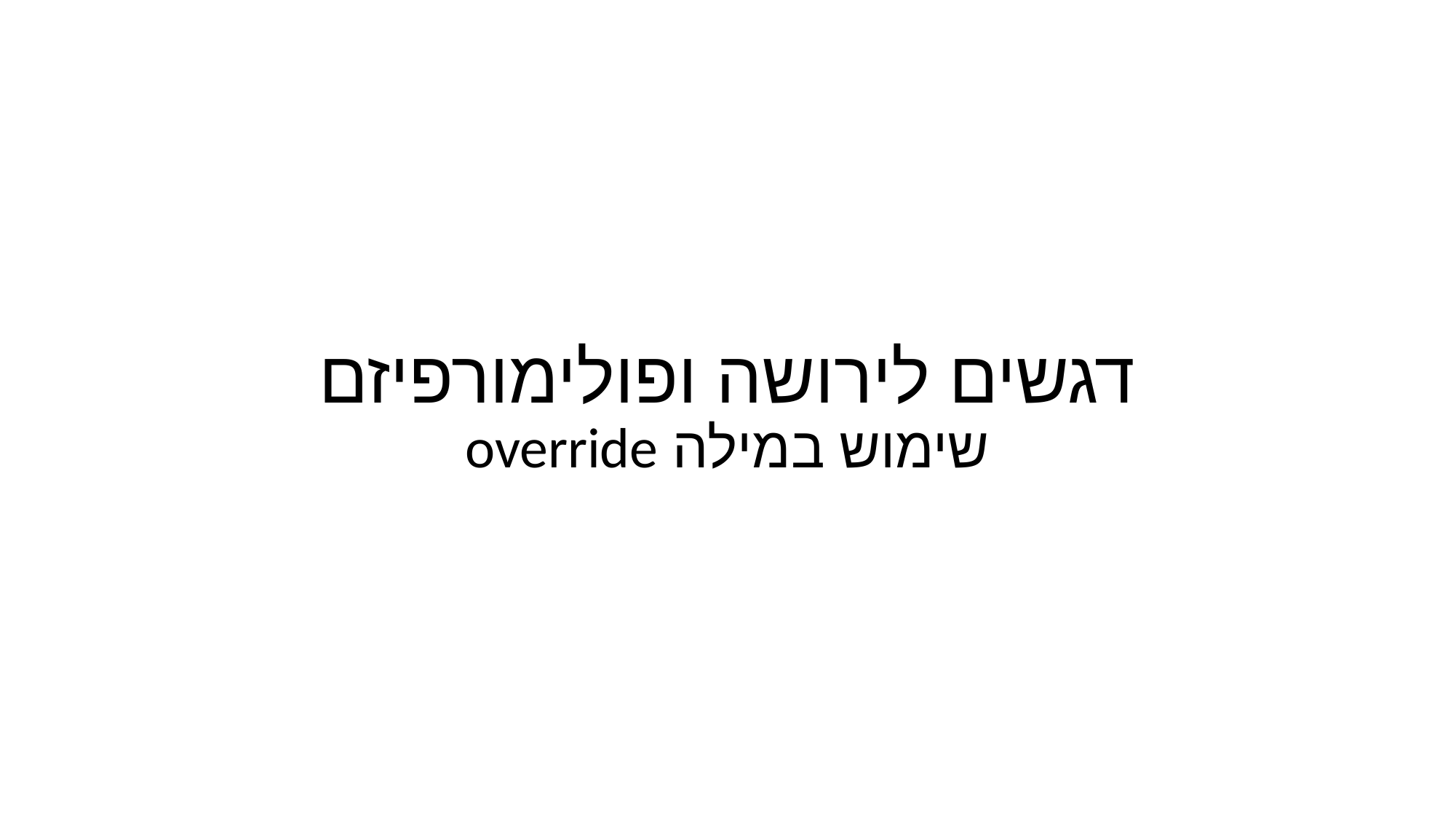

# דגשים לירושה ופולימורפיזם
שימוש במילה override